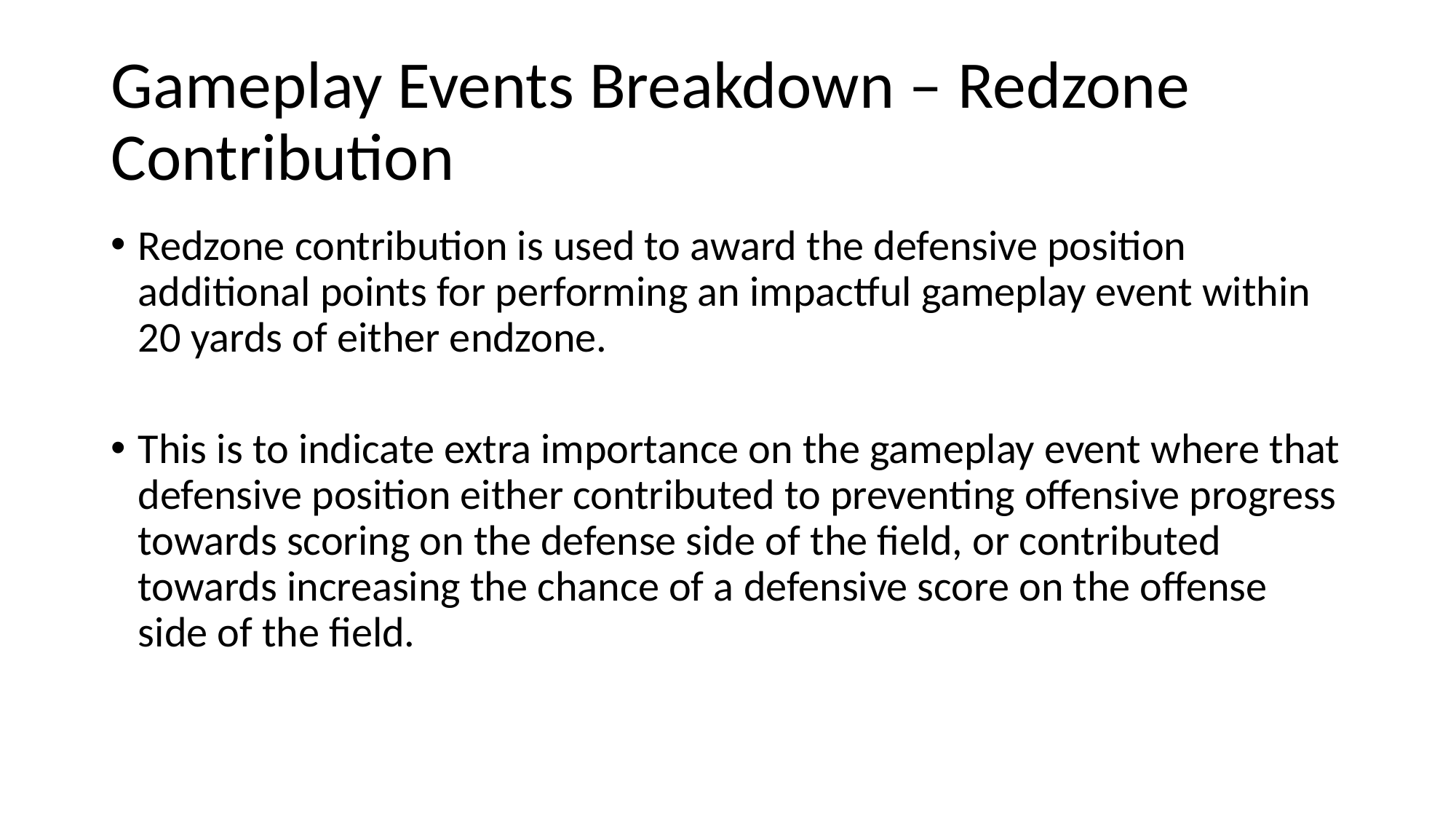

# Gameplay Events Breakdown – Redzone Contribution
Redzone contribution is used to award the defensive position additional points for performing an impactful gameplay event within 20 yards of either endzone.
This is to indicate extra importance on the gameplay event where that defensive position either contributed to preventing offensive progress towards scoring on the defense side of the field, or contributed towards increasing the chance of a defensive score on the offense side of the field.